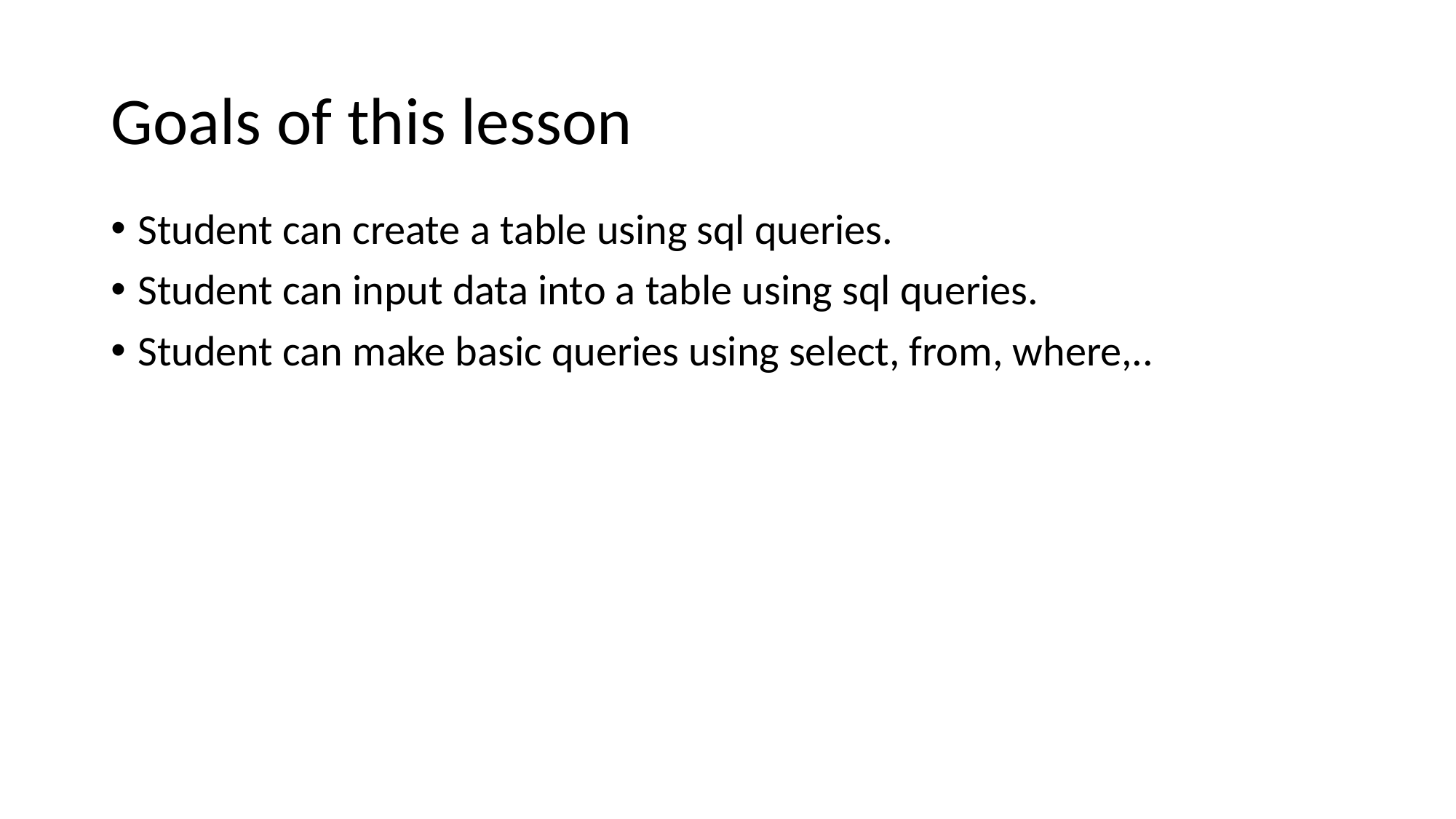

# Goals of this lesson
Student can create a table using sql queries.
Student can input data into a table using sql queries.
Student can make basic queries using select, from, where,..